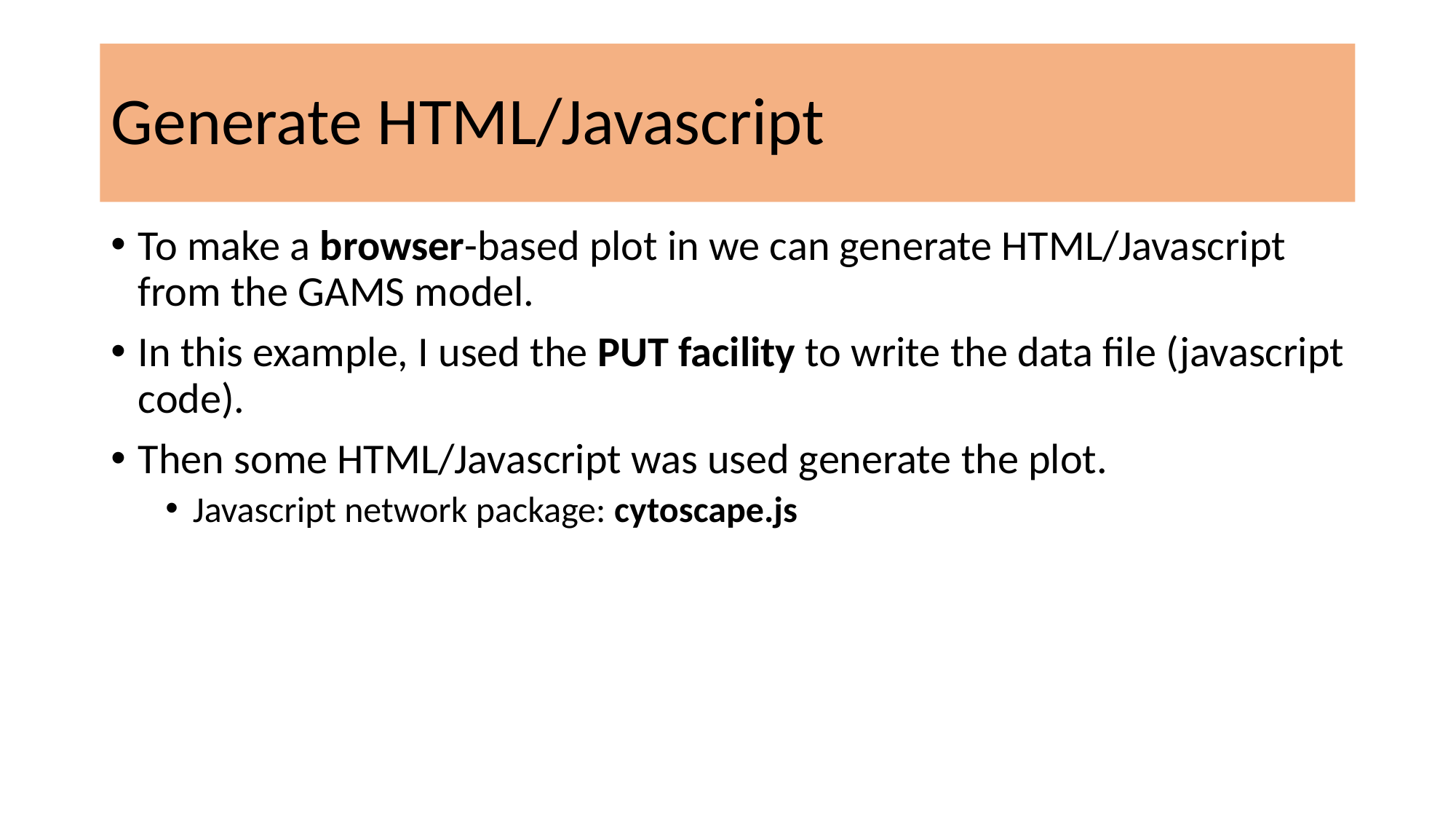

# Generate HTML/Javascript
To make a browser-based plot in we can generate HTML/Javascript from the GAMS model.
In this example, I used the PUT facility to write the data file (javascript code).
Then some HTML/Javascript was used generate the plot.
Javascript network package: cytoscape.js